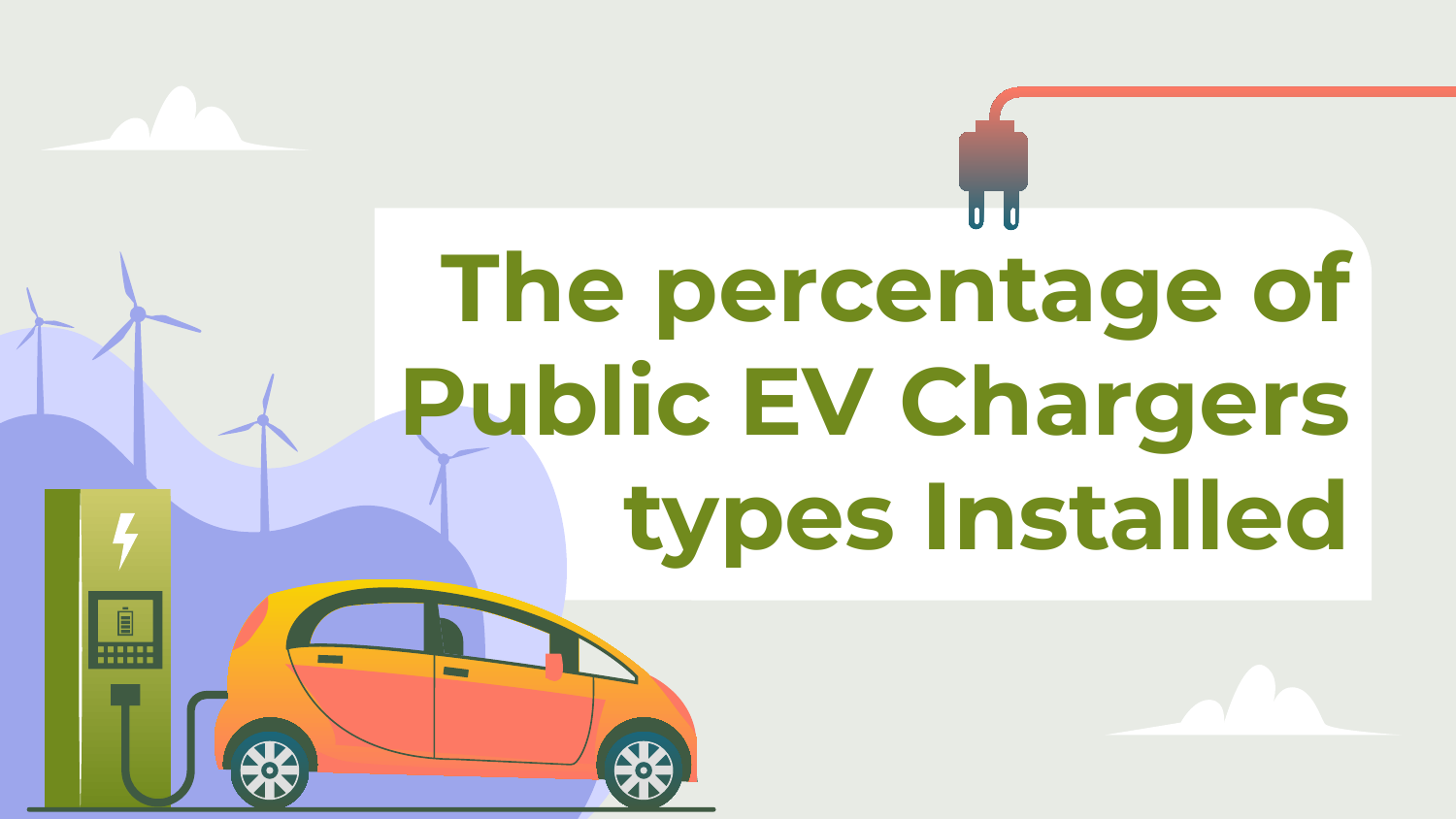

# The percentage of Public EV Chargers types Installed